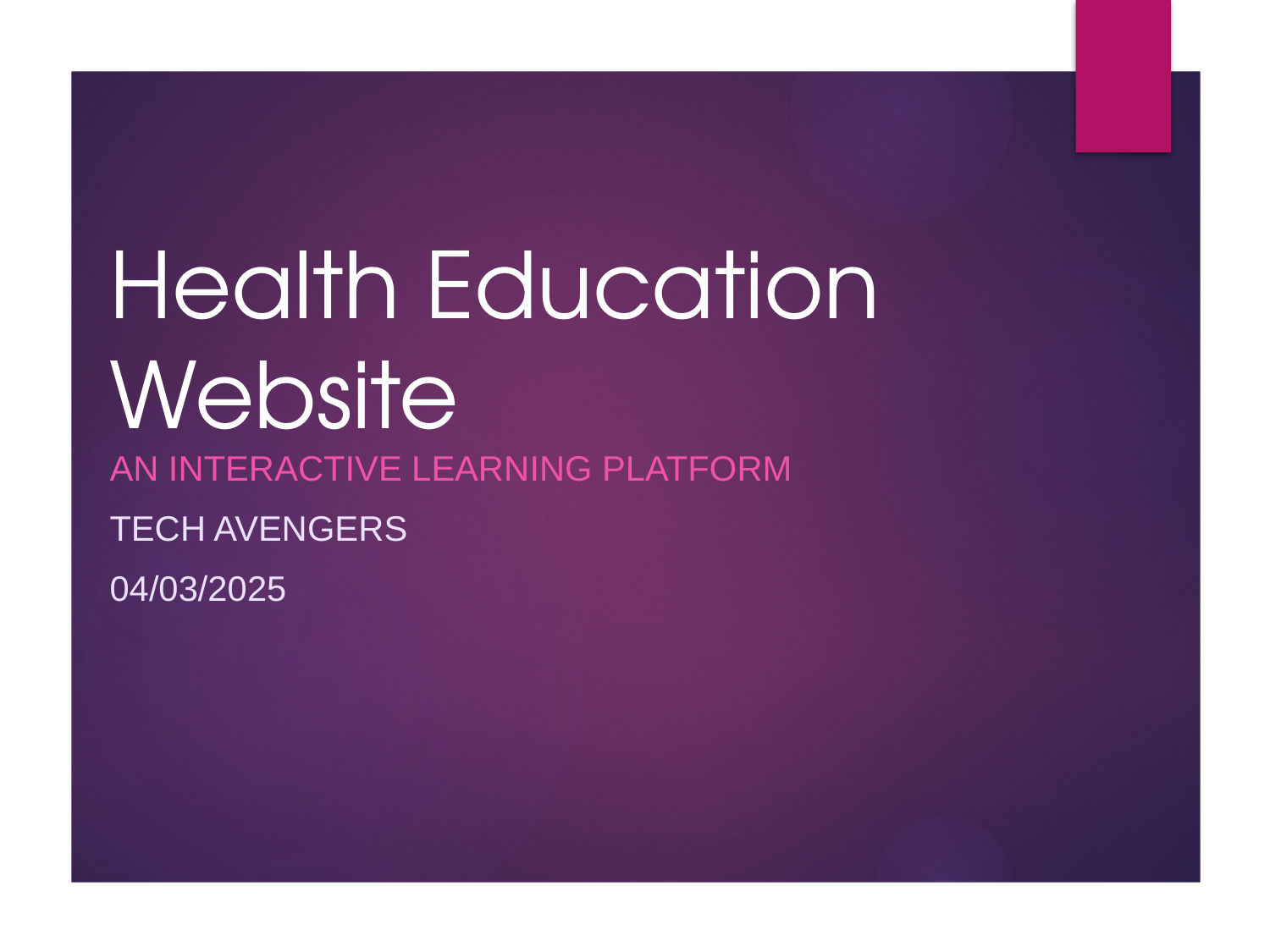

# Health Education Website
An Interactive Learning Platform
Tech avengers
04/03/2025